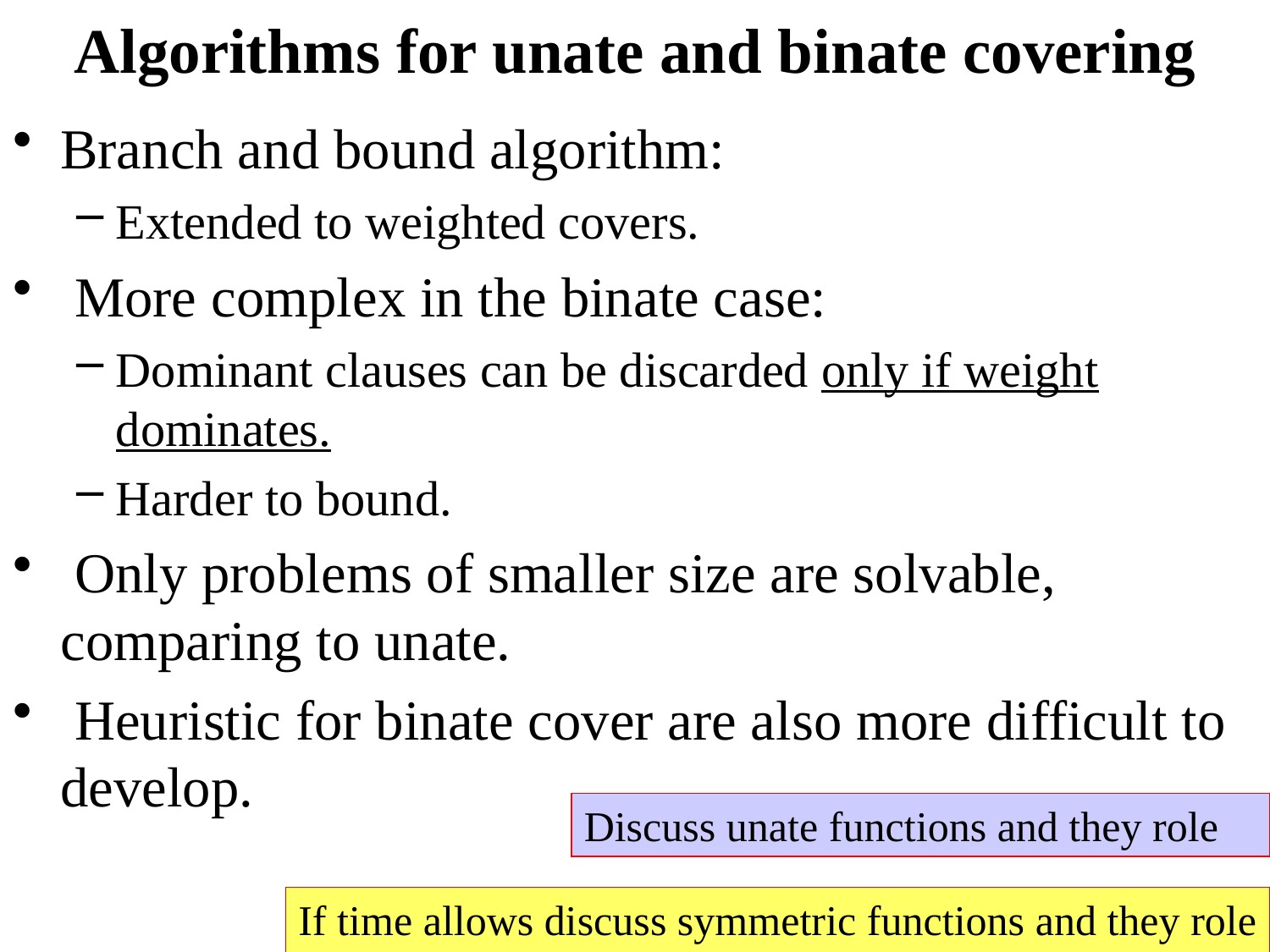

# Algorithms for unate and binate covering
Branch and bound algorithm:
Extended to weighted covers.
 More complex in the binate case:
Dominant clauses can be discarded only if weight dominates.
Harder to bound.
 Only problems of smaller size are solvable, comparing to unate.
 Heuristic for binate cover are also more difficult to develop.
Discuss unate functions and they role
If time allows discuss symmetric functions and they role